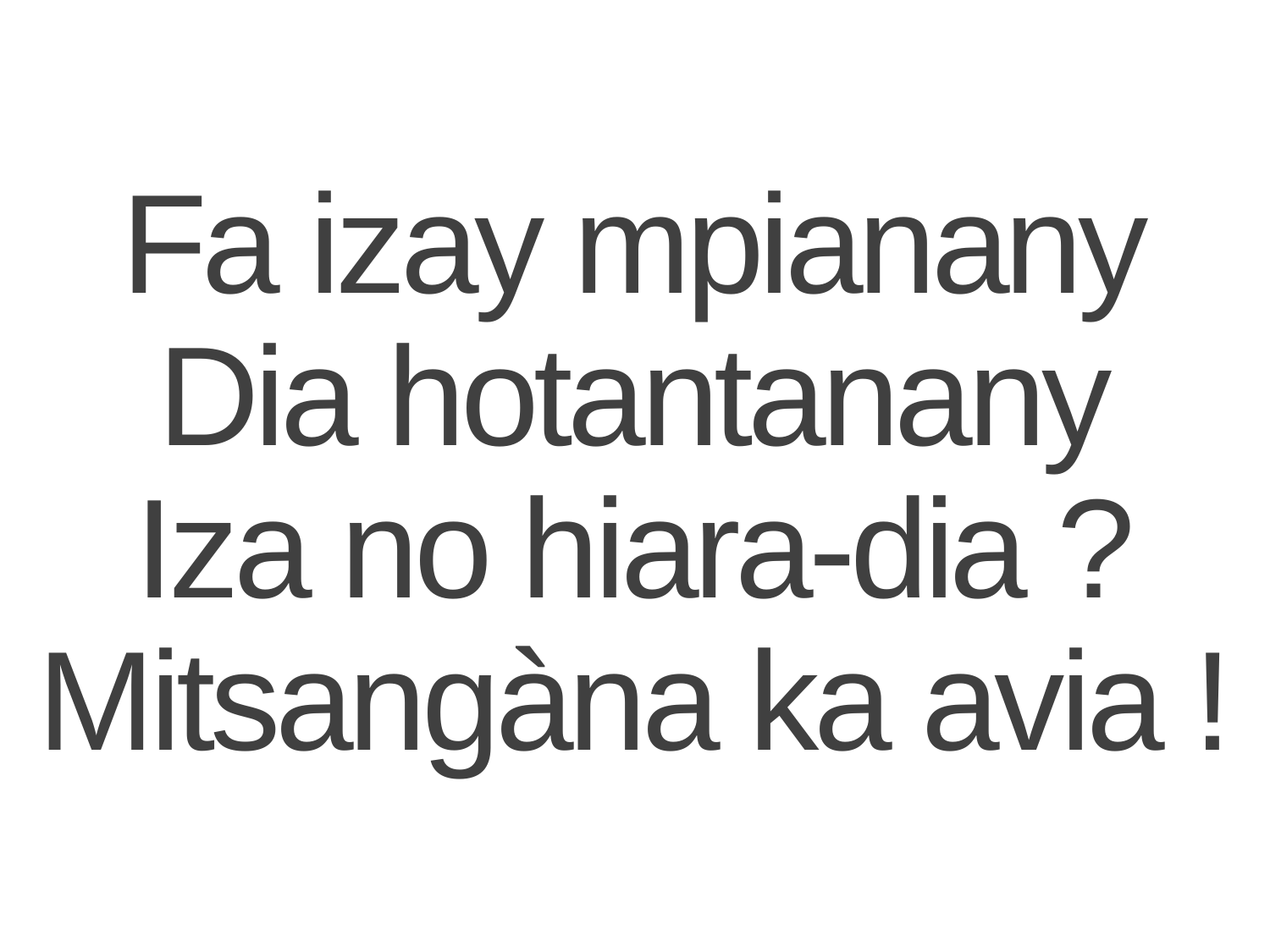

Fa izay mpianany
Dia hotantanany
Iza no hiara-dia ?
Mitsangàna ka avia !